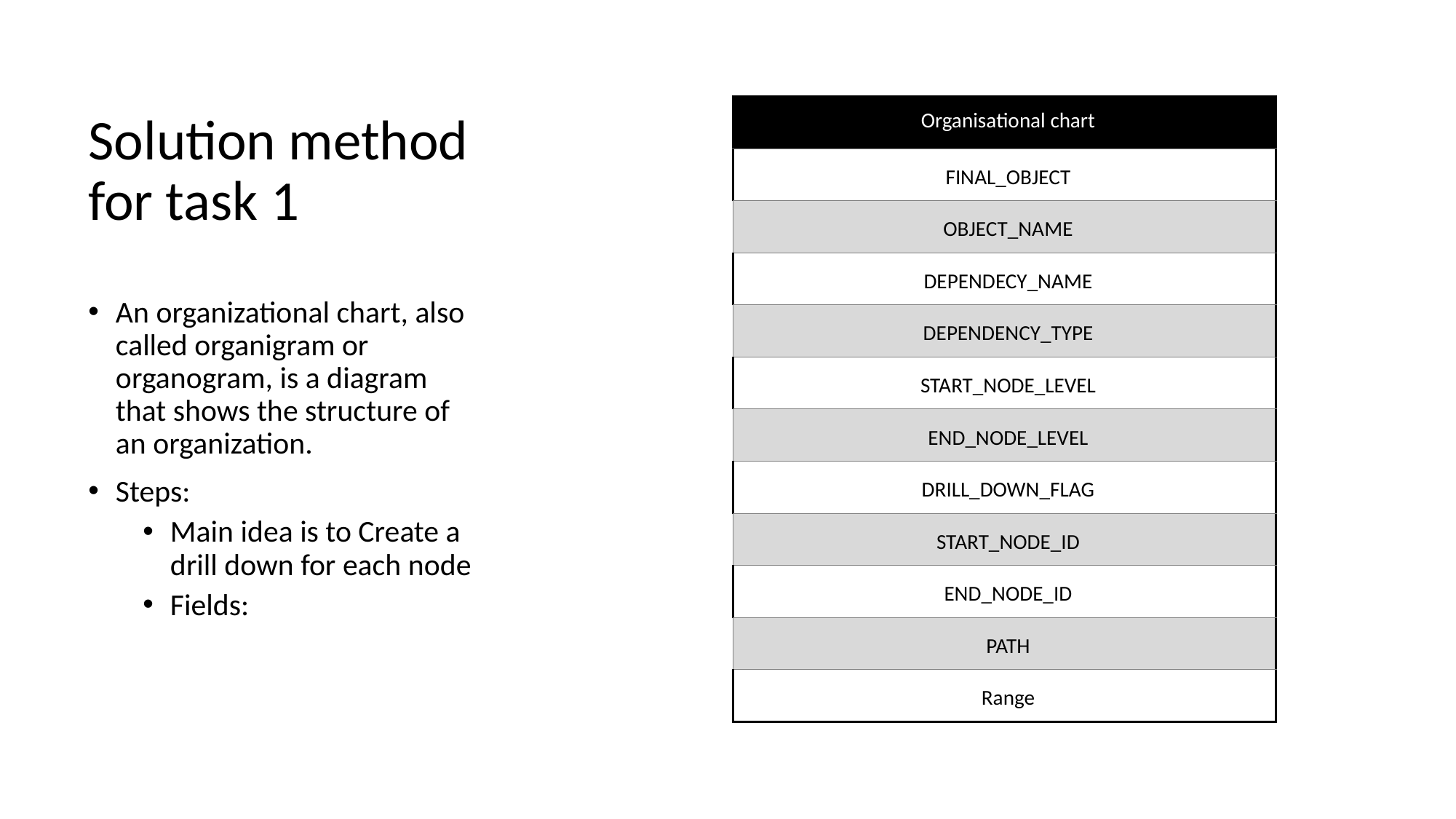

# Solution method for task 1
| Organisational chart |
| --- |
| FINAL\_OBJECT |
| OBJECT\_NAME |
| DEPENDECY\_NAME |
| DEPENDENCY\_TYPE |
| START\_NODE\_LEVEL |
| END\_NODE\_LEVEL |
| DRILL\_DOWN\_FLAG |
| START\_NODE\_ID |
| END\_NODE\_ID |
| PATH |
| Range |
An organizational chart, also called organigram or organogram, is a diagram that shows the structure of an organization.
Steps:
Main idea is to Create a drill down for each node
Fields: